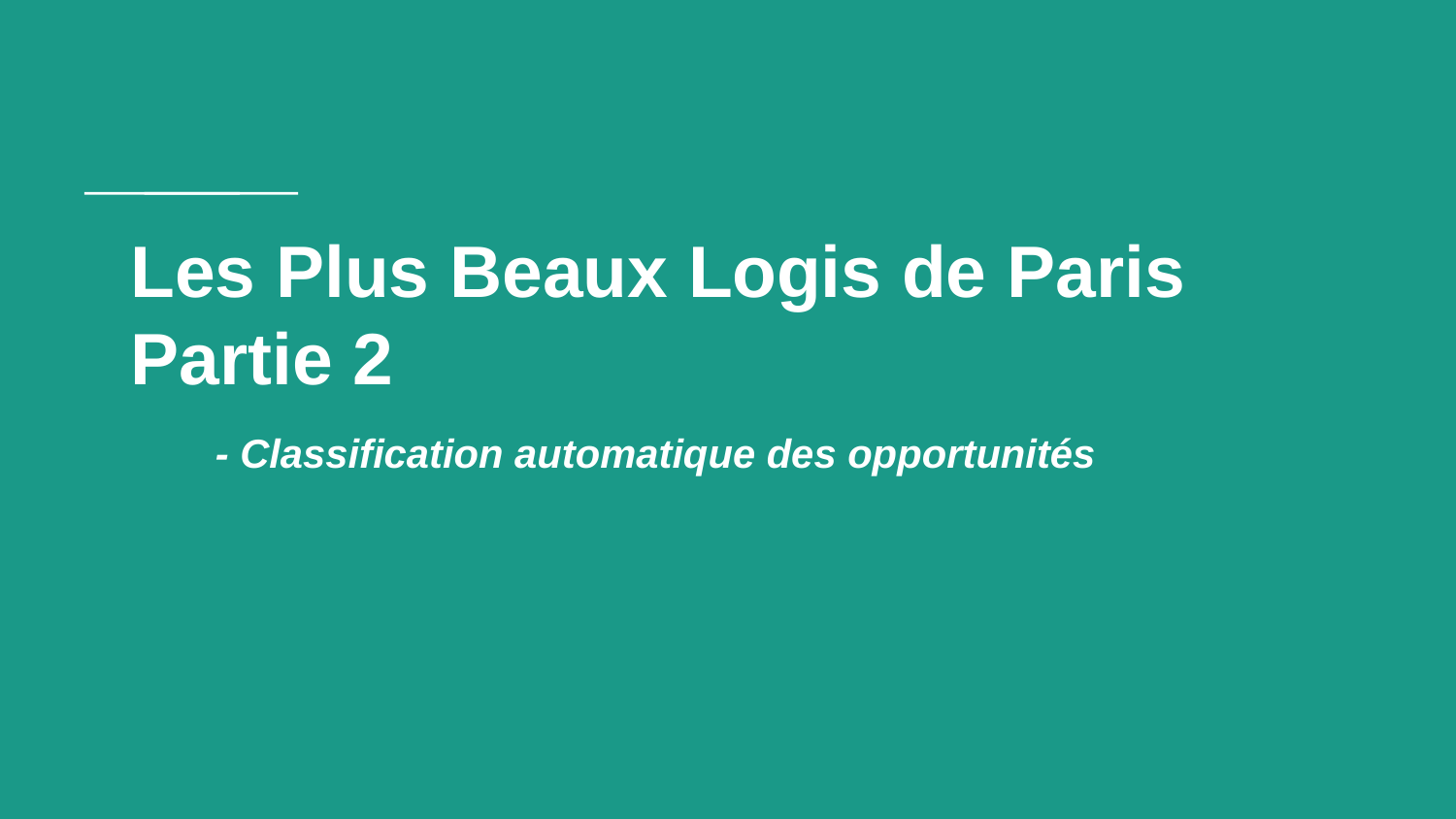

# Les Plus Beaux Logis de Paris
Partie 2
- Classification automatique des opportunités